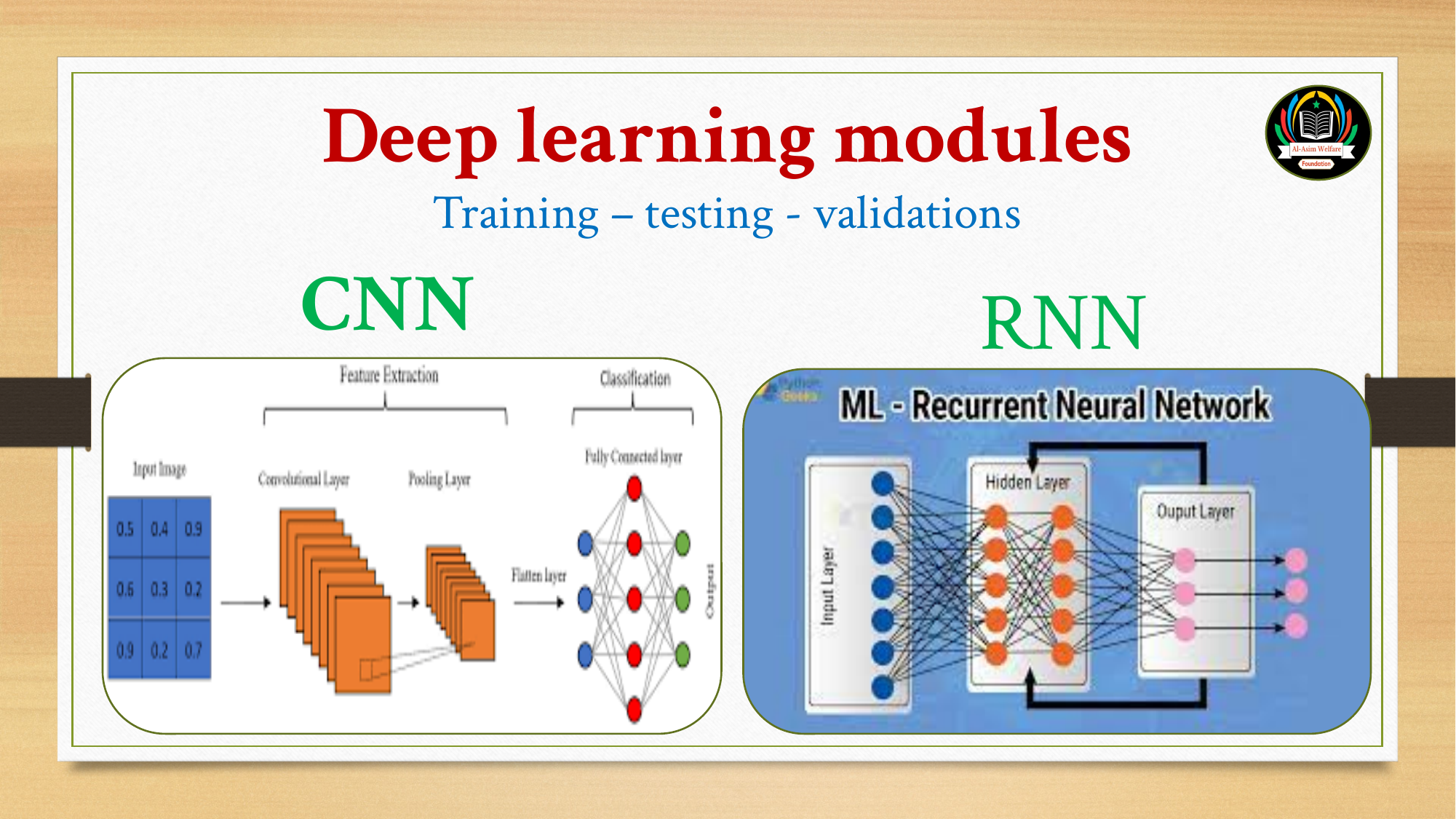

Deep learning modules

Training – testing - validations
CNN
RNN